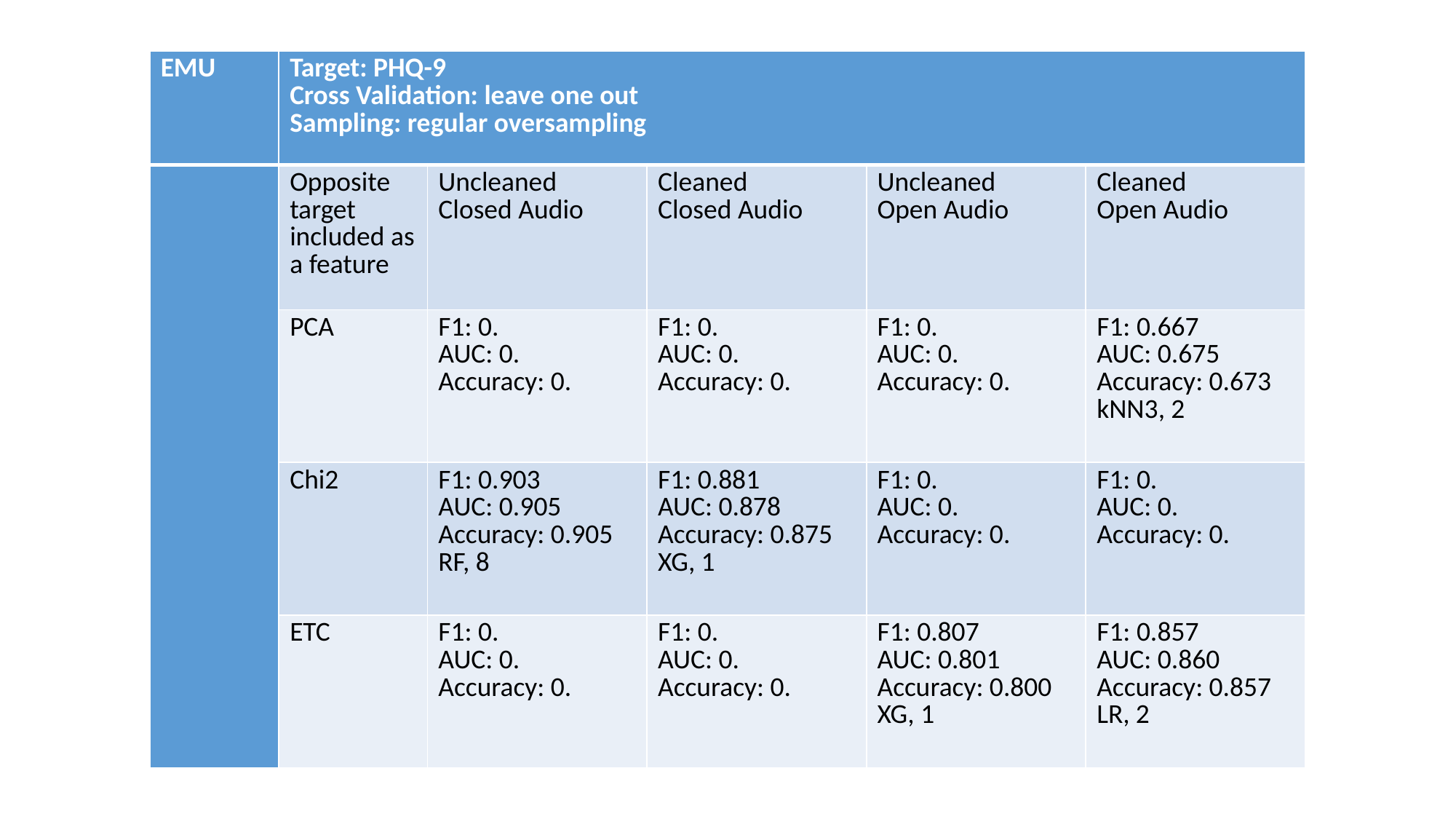

| EMU | Target: PHQ-9 Cross Validation: leave one out Sampling: regular oversampling |  |  |  |  |
| --- | --- | --- | --- | --- | --- |
|  | Opposite target included as a feature | Uncleaned Closed Audio | Cleaned Closed Audio | Uncleaned Open Audio | Cleaned Open Audio |
|  | PCA | F1: 0. AUC: 0. Accuracy: 0. | F1: 0. AUC: 0. Accuracy: 0. | F1: 0. AUC: 0. Accuracy: 0. | F1: 0.667 AUC: 0.675 Accuracy: 0.673 kNN3, 2 |
|  | Chi2 | F1: 0.903 AUC: 0.905 Accuracy: 0.905 RF, 8 | F1: 0.881 AUC: 0.878 Accuracy: 0.875 XG, 1 | F1: 0. AUC: 0. Accuracy: 0. | F1: 0. AUC: 0. Accuracy: 0. |
|  | ETC | F1: 0. AUC: 0. Accuracy: 0. | F1: 0. AUC: 0. Accuracy: 0. | F1: 0.807 AUC: 0.801 Accuracy: 0.800 XG, 1 | F1: 0.857 AUC: 0.860 Accuracy: 0.857 LR, 2 |